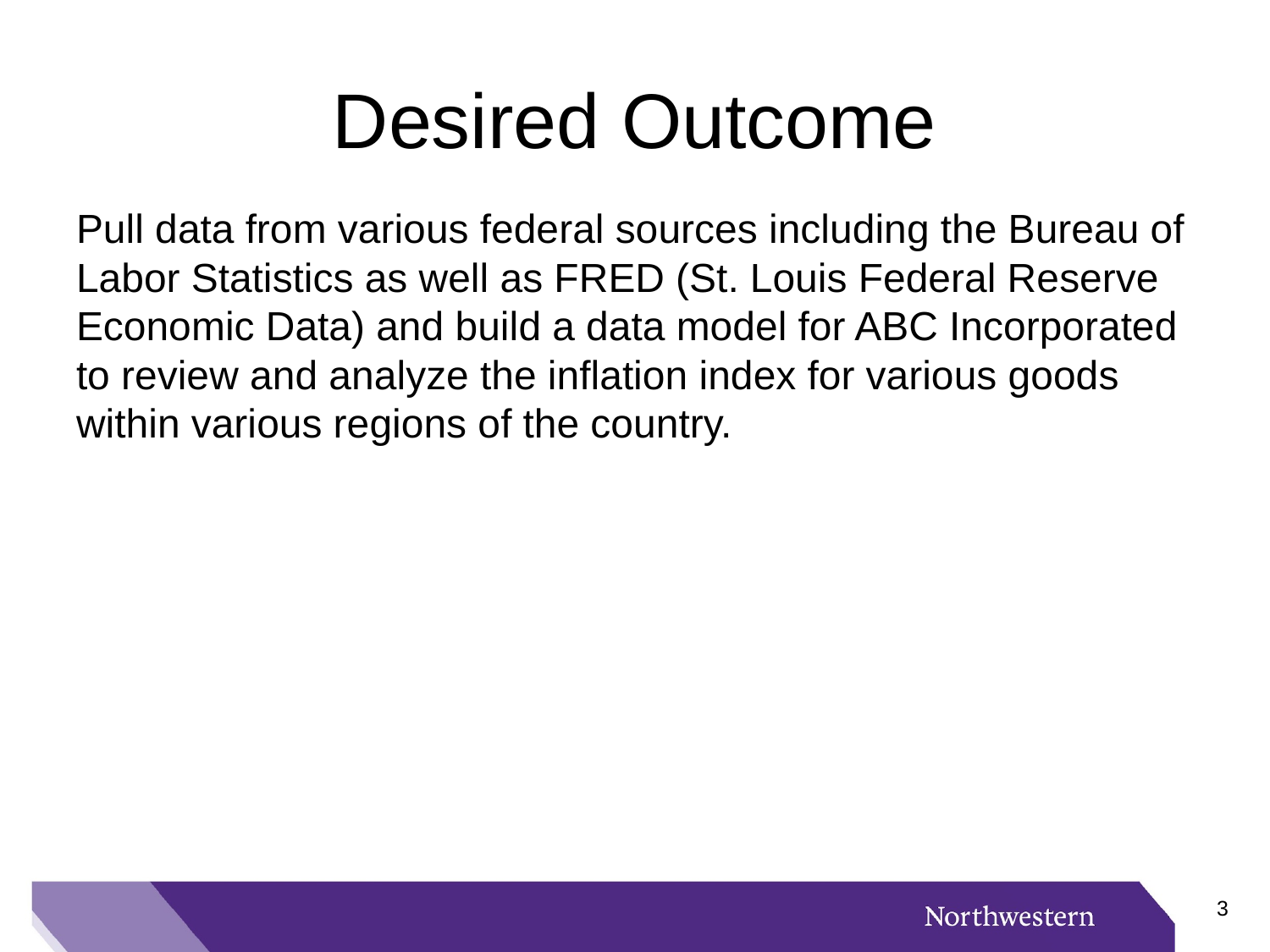

# Desired Outcome
Pull data from various federal sources including the Bureau of Labor Statistics as well as FRED (St. Louis Federal Reserve Economic Data) and build a data model for ABC Incorporated to review and analyze the inflation index for various goods within various regions of the country.
3